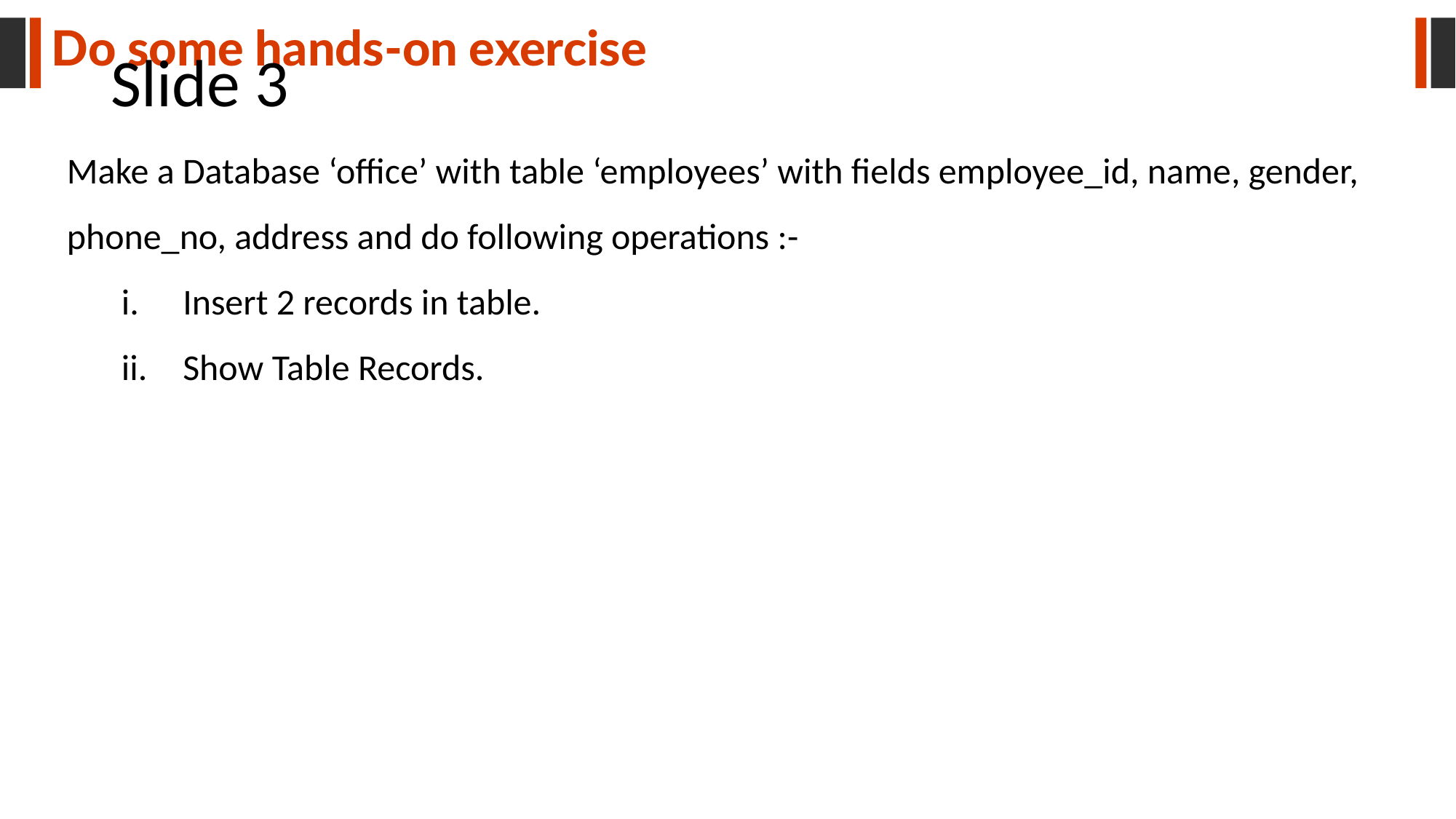

Do some hands-on exercise
# Slide 3
Make a Database ‘office’ with table ‘employees’ with fields employee_id, name, gender, phone_no, address and do following operations :-
Insert 2 records in table.
Show Table Records.